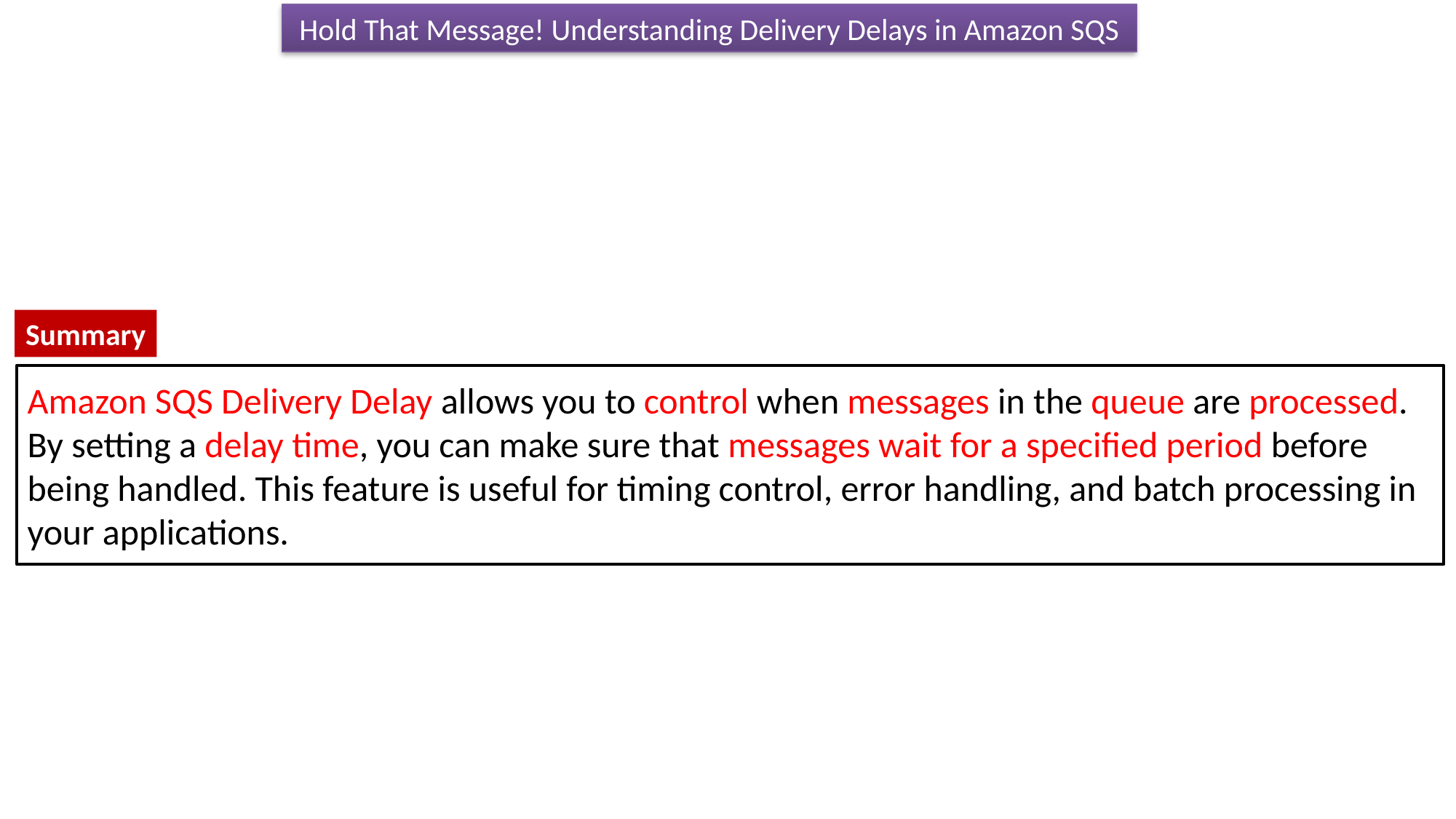

Hold That Message! Understanding Delivery Delays in Amazon SQS

Summary
Amazon SQS Delivery Delay allows you to control when messages in the queue are processed. By setting a delay time, you can make sure that messages wait for a specified period before being handled. This feature is useful for timing control, error handling, and batch processing in your applications.